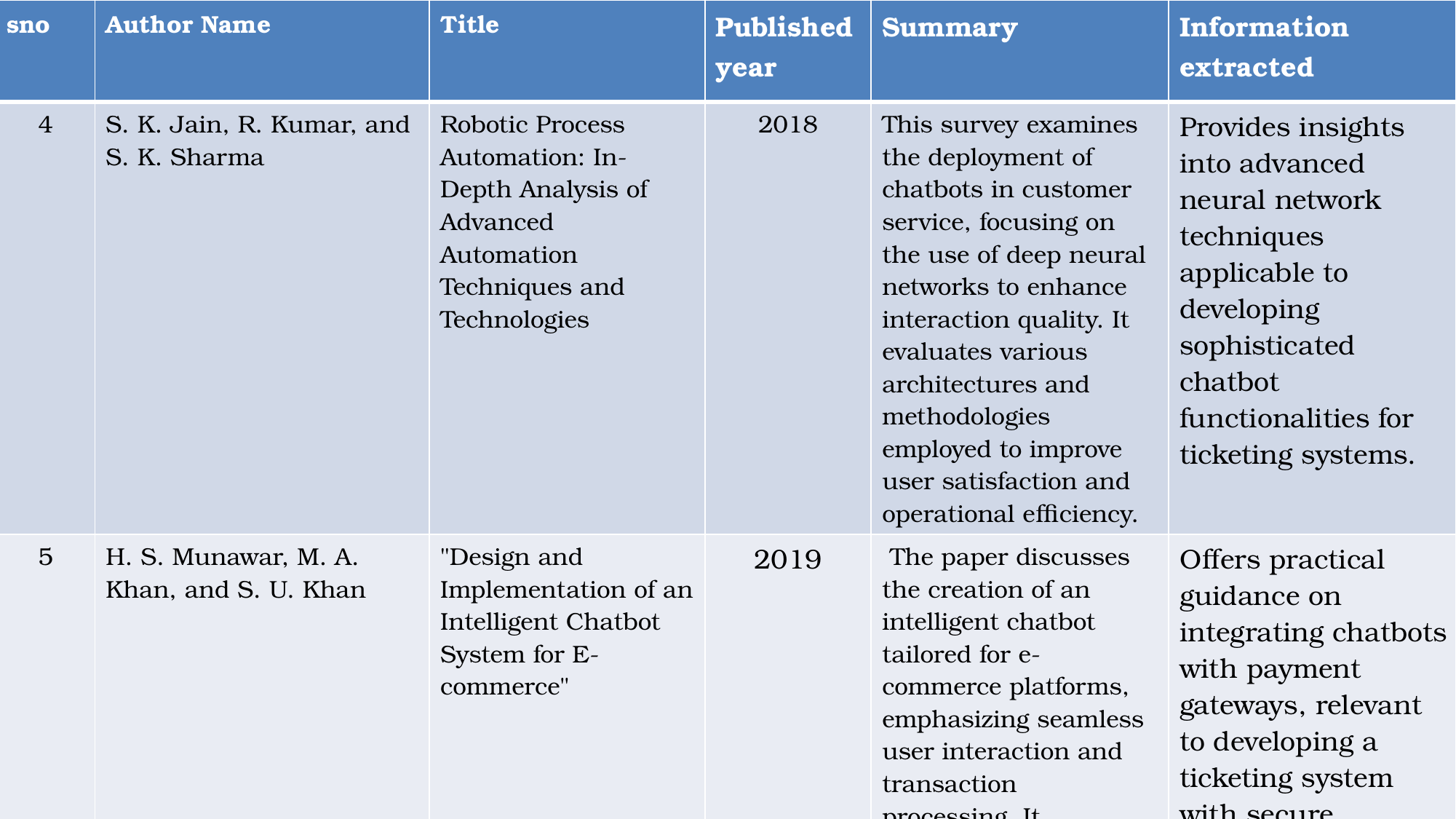

| sno | Author Name | Title | Published year | Summary | Information extracted |
| --- | --- | --- | --- | --- | --- |
| 4 | S. K. Jain, R. Kumar, and S. K. Sharma | Robotic Process Automation: In-Depth Analysis of Advanced Automation Techniques and Technologies | 2018 | This survey examines the deployment of chatbots in customer service, focusing on the use of deep neural networks to enhance interaction quality. It evaluates various architectures and methodologies employed to improve user satisfaction and operational efficiency. | Provides insights into advanced neural network techniques applicable to developing sophisticated chatbot functionalities for ticketing systems. |
| 5 | H. S. Munawar, M. A. Khan, and S. U. Khan | "Design and Implementation of an Intelligent Chatbot System for E-commerce" | 2019 | The paper discusses the creation of an intelligent chatbot tailored for e-commerce platforms, emphasizing seamless user interaction and transaction processing. It highlights the system's architecture, integration challenges, and solutions to enhance user engagement. | Offers practical guidance on integrating chatbots with payment gateways, relevant to developing a ticketing system with secure transaction capabilities. |